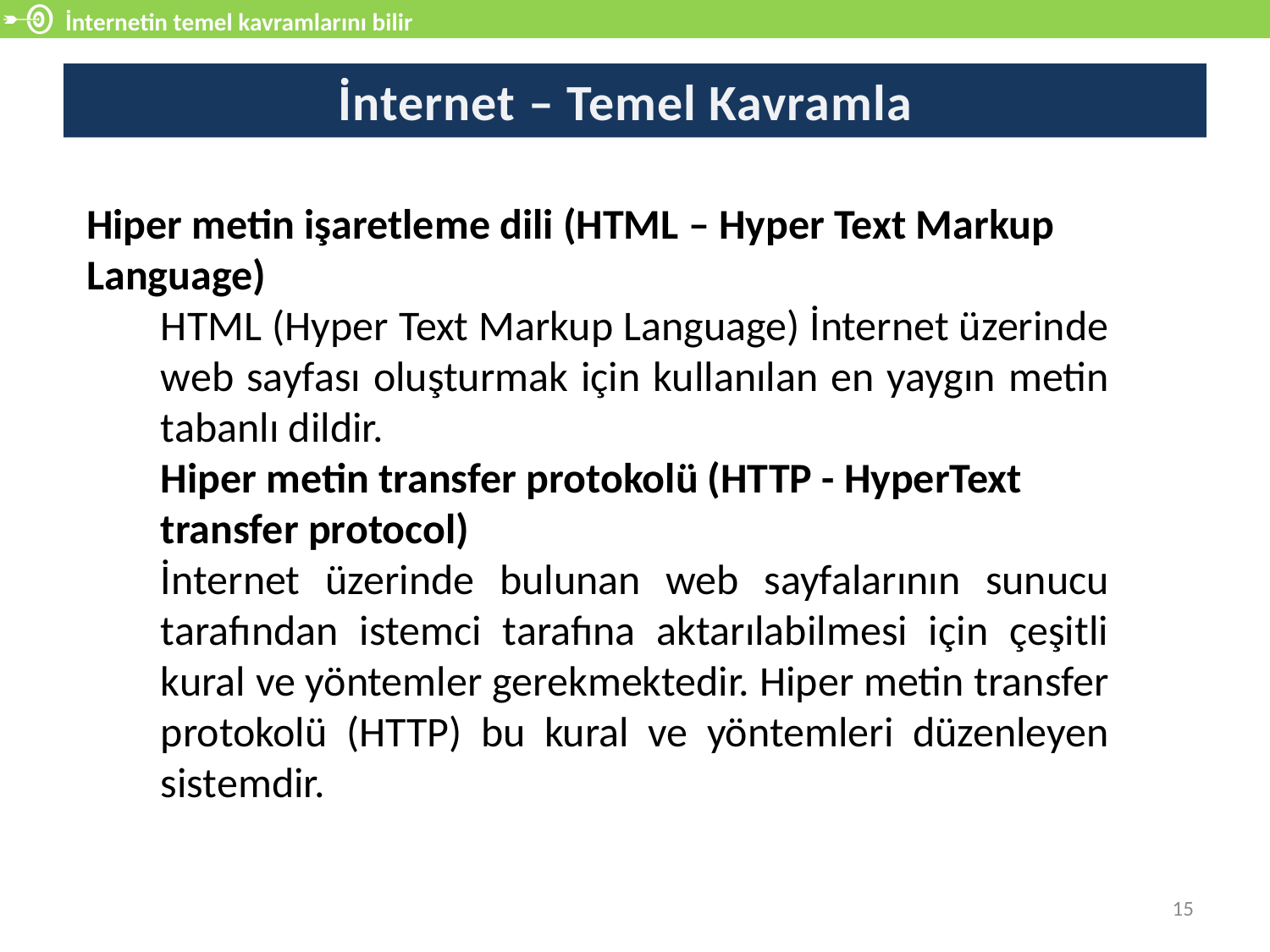

İnternetin temel kavramlarını bilir
# İnternet – Temel Kavramlar
Hiper metin işaretleme dili (HTML – Hyper Text Markup Language)
HTML (Hyper Text Markup Language) İnternet üzerinde web sayfası oluşturmak için kullanılan en yaygın metin tabanlı dildir.
Hiper metin transfer protokolü (HTTP - HyperText transfer protocol)
İnternet üzerinde bulunan web sayfalarının sunucu tarafından istemci tarafına aktarılabilmesi için çeşitli kural ve yöntemler gerekmektedir. Hiper metin transfer protokolü (HTTP) bu kural ve yöntemleri düzenleyen sistemdir.
15